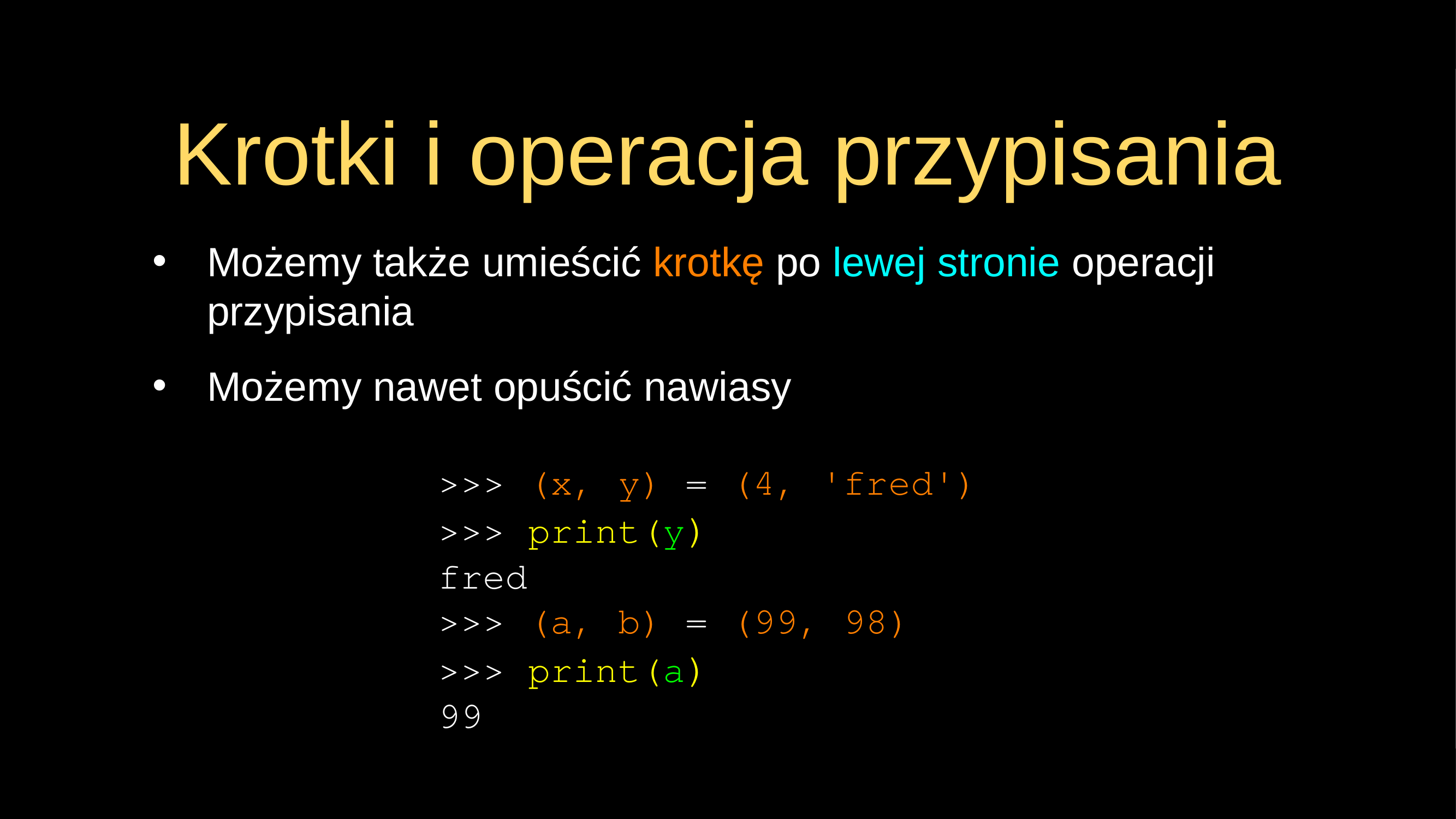

# Krotki i operacja przypisania
Możemy także umieścić krotkę po lewej stronie operacji przypisania
Możemy nawet opuścić nawiasy
>>> (x, y) = (4, 'fred')
>>> print(y)
fred
>>> (a, b) = (99, 98)
>>> print(a)
99